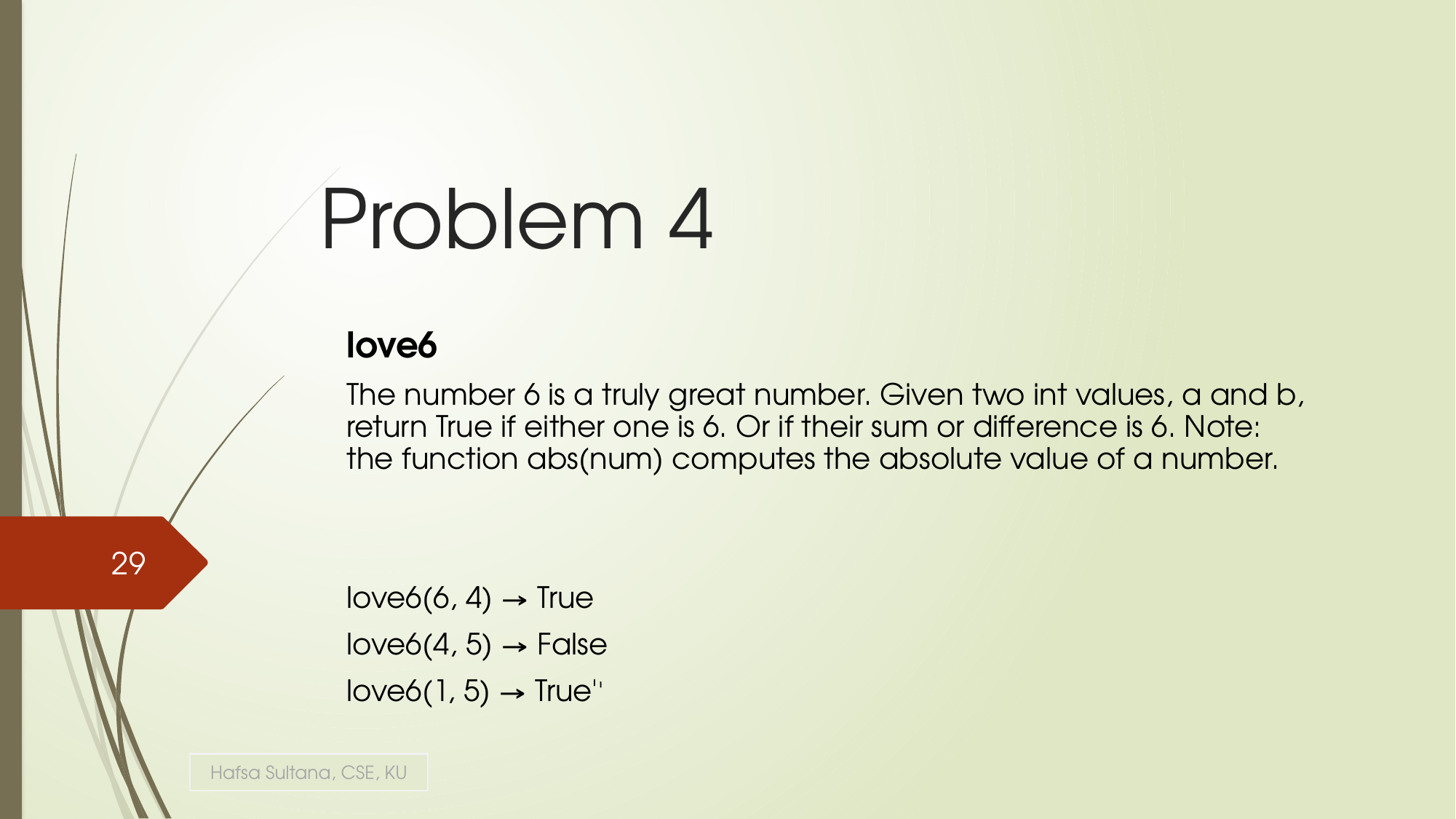

# Problem 4
love6
The number 6 is a truly great number. Given two int values, a and b, return True if either one is 6. Or if their sum or difference is 6. Note: the function abs(num) computes the absolute value of a number.

love6(6, 4) → True
love6(4, 5) → False
love6(1, 5) → True''
29
Hafsa Sultana, CSE, KU